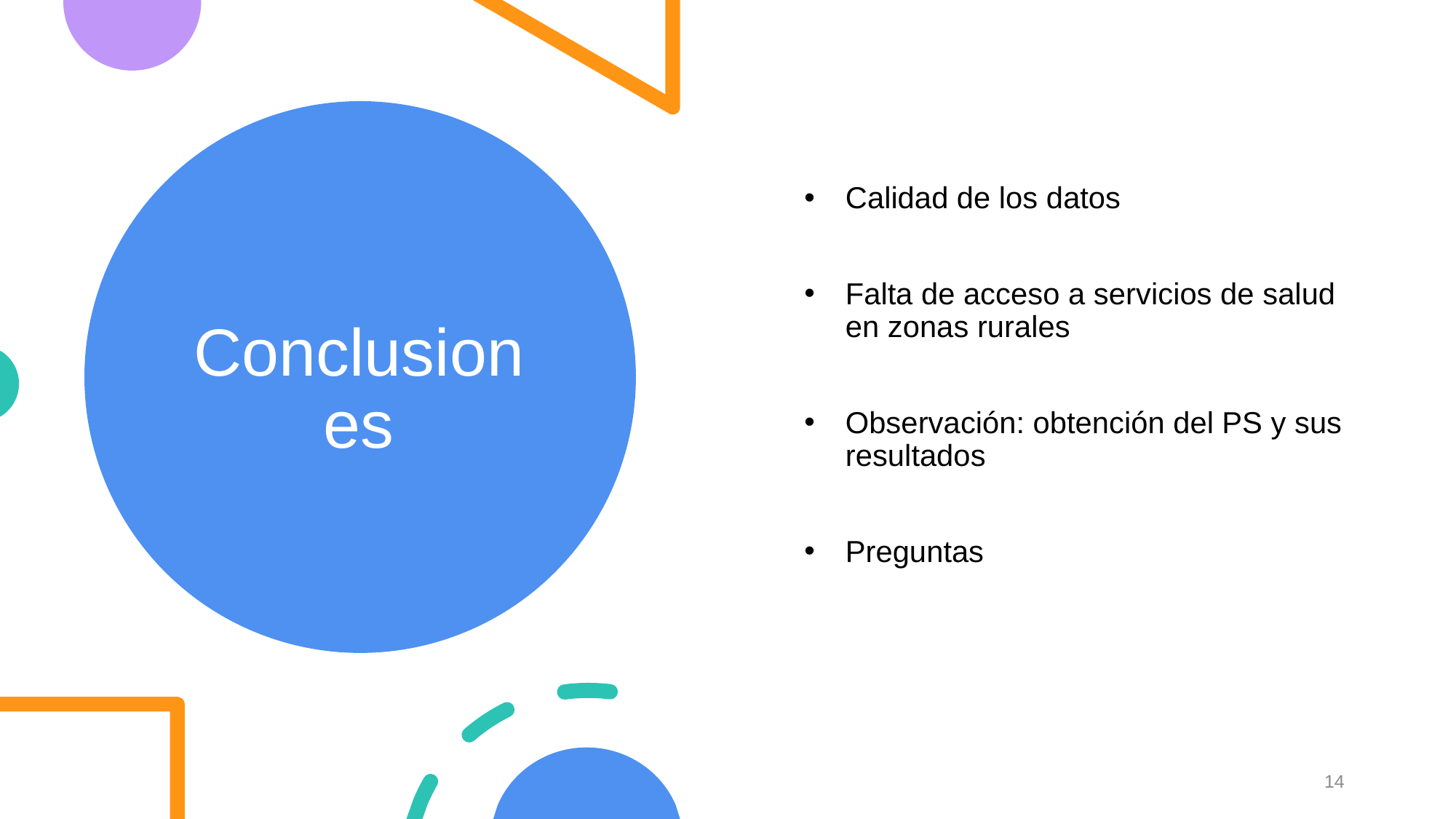

# Conclusiones
Calidad de los datos

Falta de acceso a servicios de salud en zonas rurales

Observación: obtención del PS y sus resultados

Preguntas
14